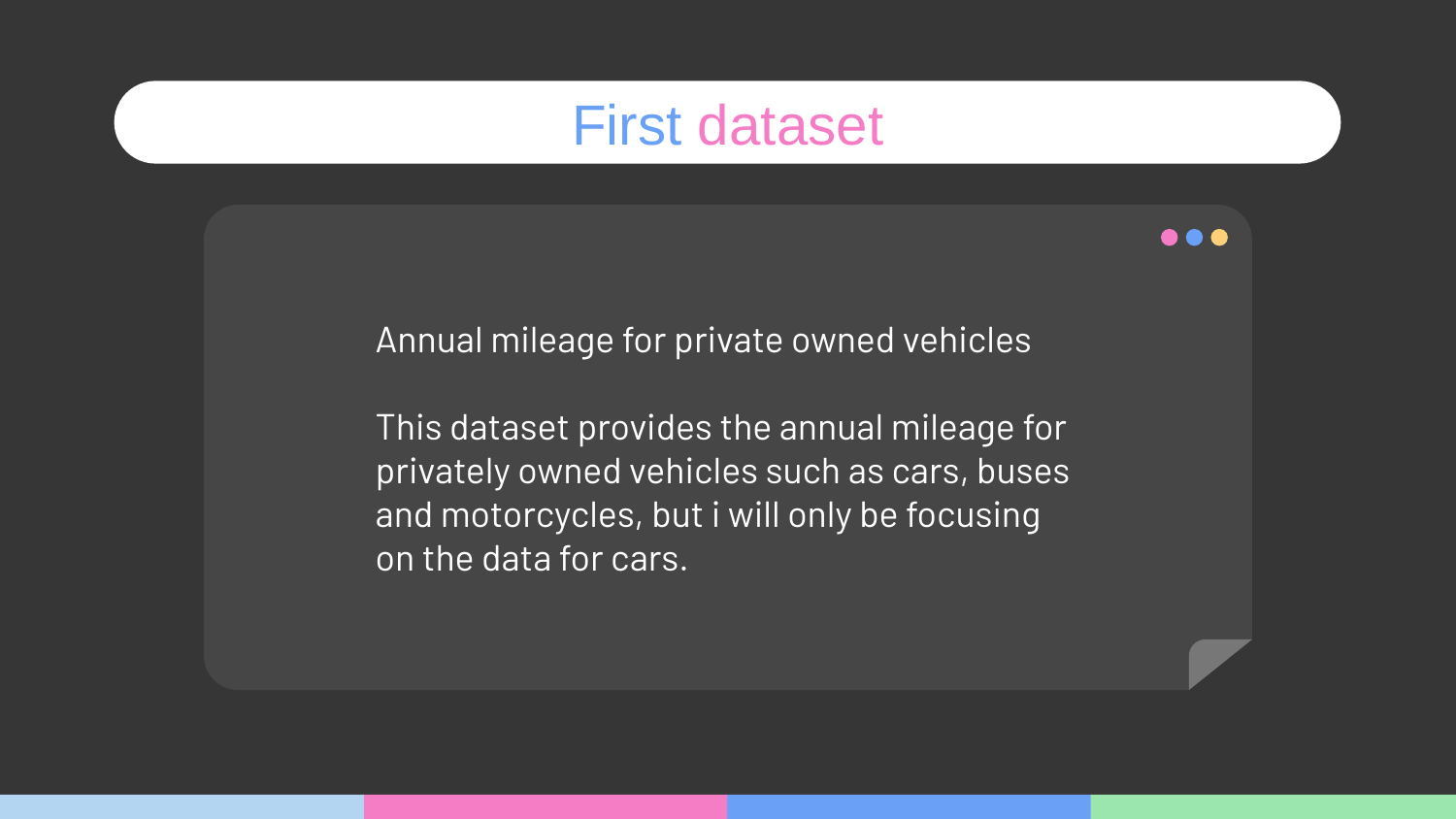

# First dataset

Annual mileage for private owned vehicles

This dataset provides the annual mileage for privately owned vehicles such as cars, buses and motorcycles, but i will only be focusing on the data for cars.